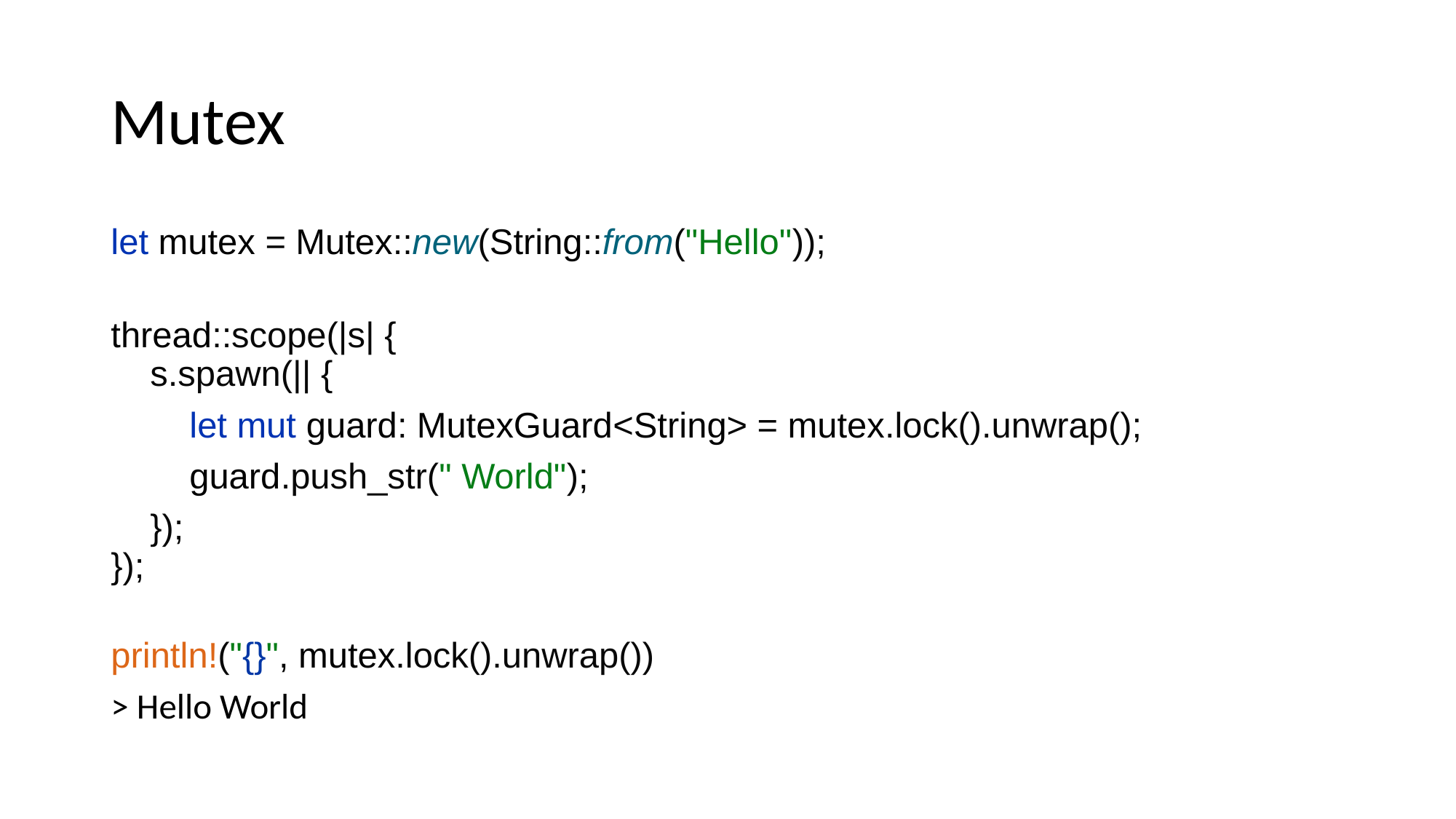

# Mutex
let mutex = Mutex::new(String::from("Hello"));
thread::scope(|s| {
    s.spawn(|| {
        let mut guard: MutexGuard<String> = mutex.lock().unwrap();
        guard.push_str(" World");
    });
});
println!("{}", mutex.lock().unwrap())
> Hello World